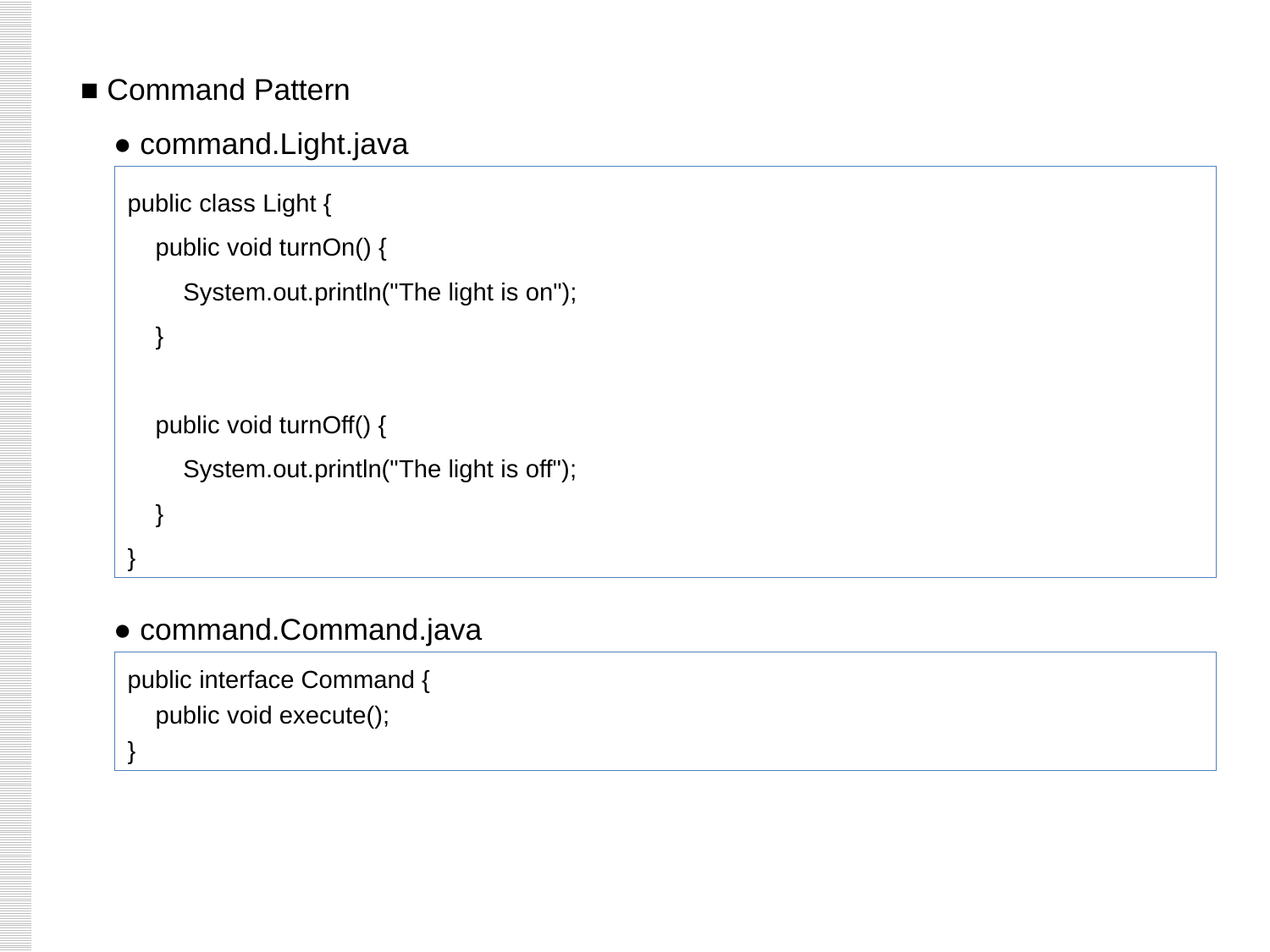

■ Command Pattern
    ● command.Light.java

    ● command.Command.java
public class Light {
    public void turnOn() {
        System.out.println("The light is on");
    }

    public void turnOff() {
        System.out.println("The light is off");
    }
}
public interface Command {
    public void execute();
}